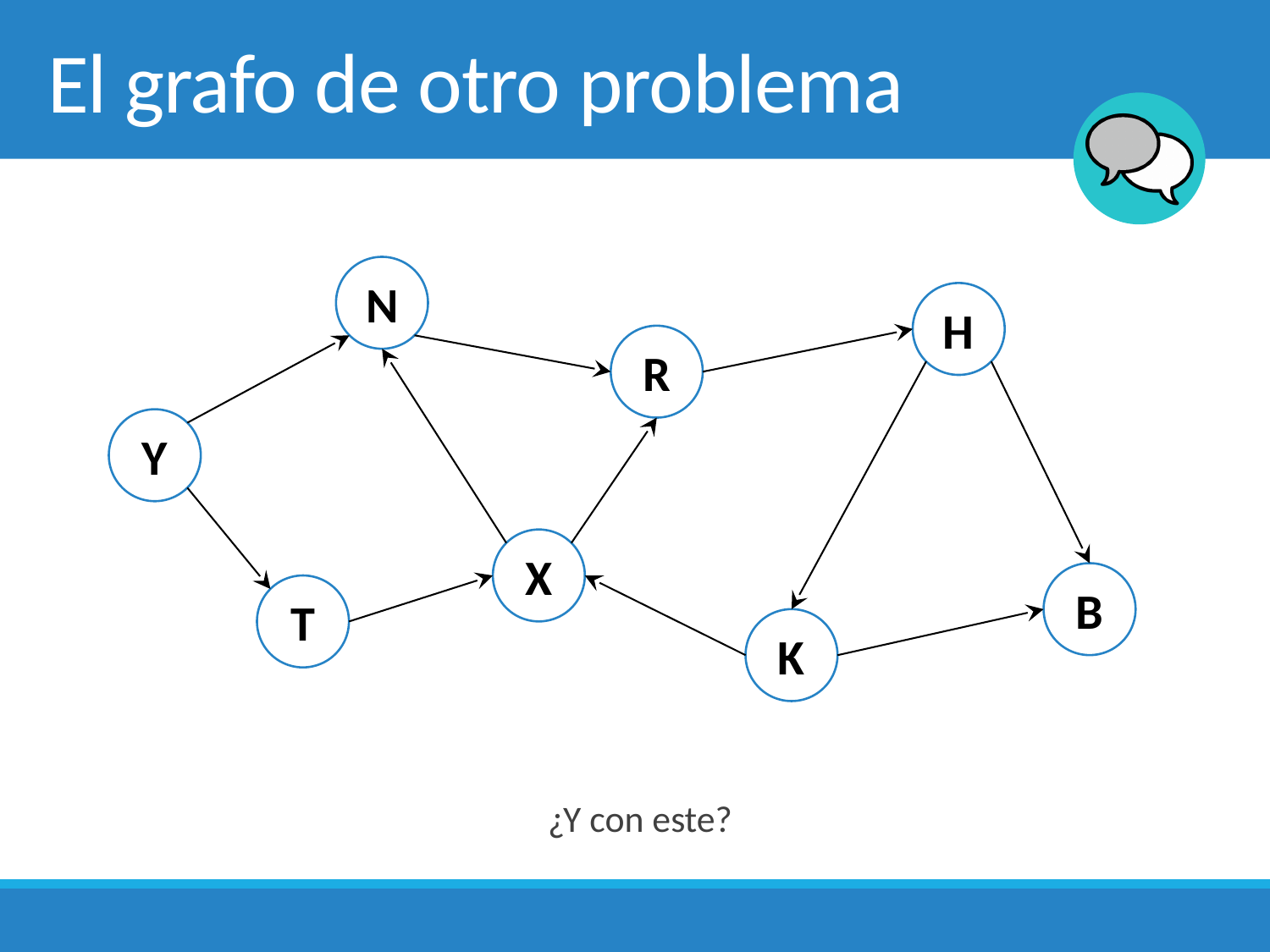

# El grafo de otro problema
N
H
R
Y
X
B
T
K
¿Y con este?